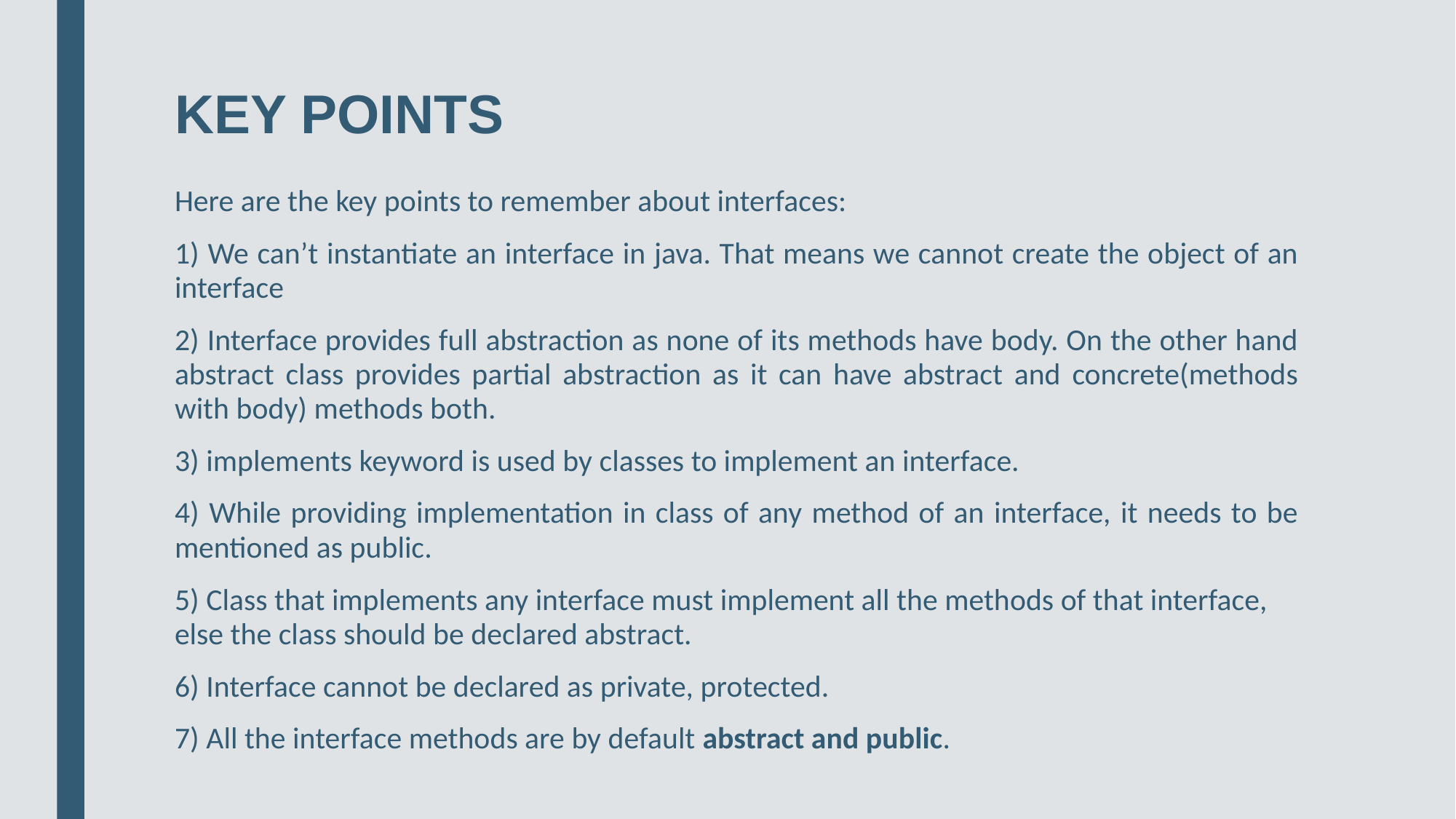

# KEY POINTS
Here are the key points to remember about interfaces:
1) We can’t instantiate an interface in java. That means we cannot create the object of an interface
2) Interface provides full abstraction as none of its methods have body. On the other hand abstract class provides partial abstraction as it can have abstract and concrete(methods with body) methods both.
3) implements keyword is used by classes to implement an interface.
4) While providing implementation in class of any method of an interface, it needs to be mentioned as public.
5) Class that implements any interface must implement all the methods of that interface, else the class should be declared abstract.
6) Interface cannot be declared as private, protected.
7) All the interface methods are by default abstract and public.